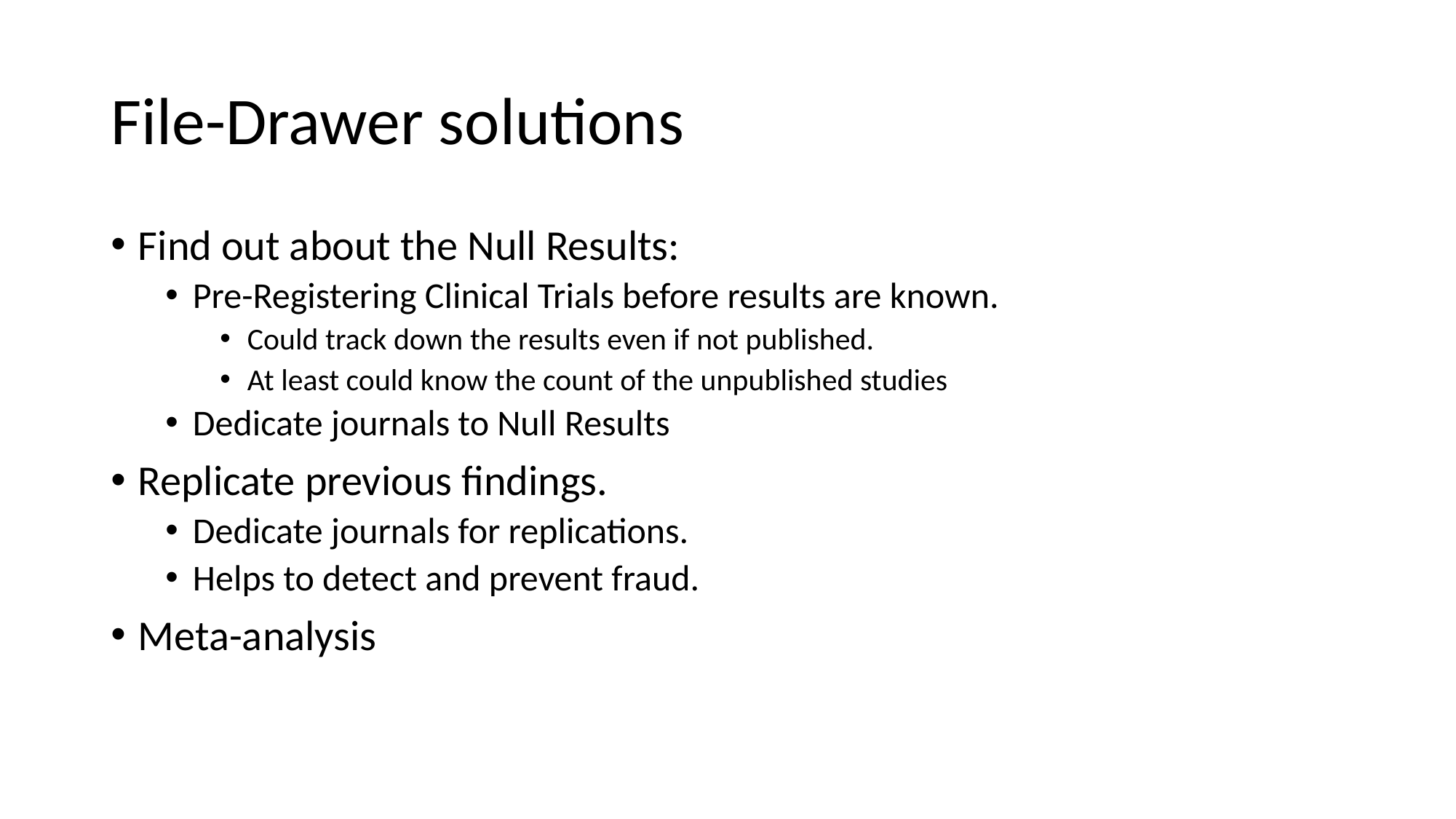

# File-Drawer solutions
Find out about the Null Results:
Pre-Registering Clinical Trials before results are known.
Could track down the results even if not published.
At least could know the count of the unpublished studies
Dedicate journals to Null Results
Replicate previous findings.
Dedicate journals for replications.
Helps to detect and prevent fraud.
Meta-analysis